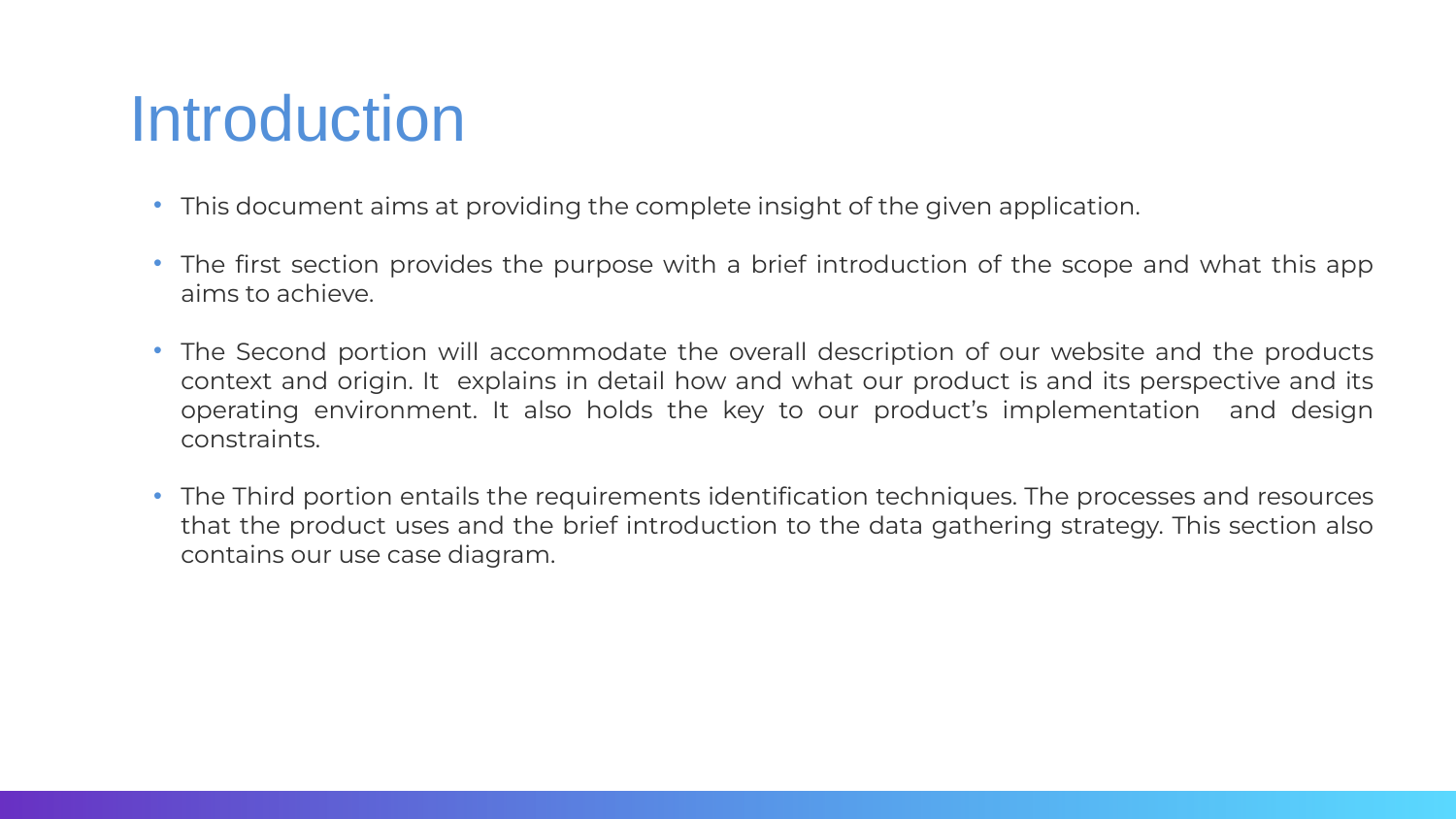

# Introduction
This document aims at providing the complete insight of the given application.

The first section provides the purpose with a brief introduction of the scope and what this app aims to achieve.

The Second portion will accommodate the overall description of our website and the products context and origin. It  explains in detail how and what our product is and its perspective and its operating environment. It also holds the key to our product’s implementation  and design constraints.

The Third portion entails the requirements identification techniques. The processes and resources that the product uses and the brief introduction to the data gathering strategy. This section also contains our use case diagram.